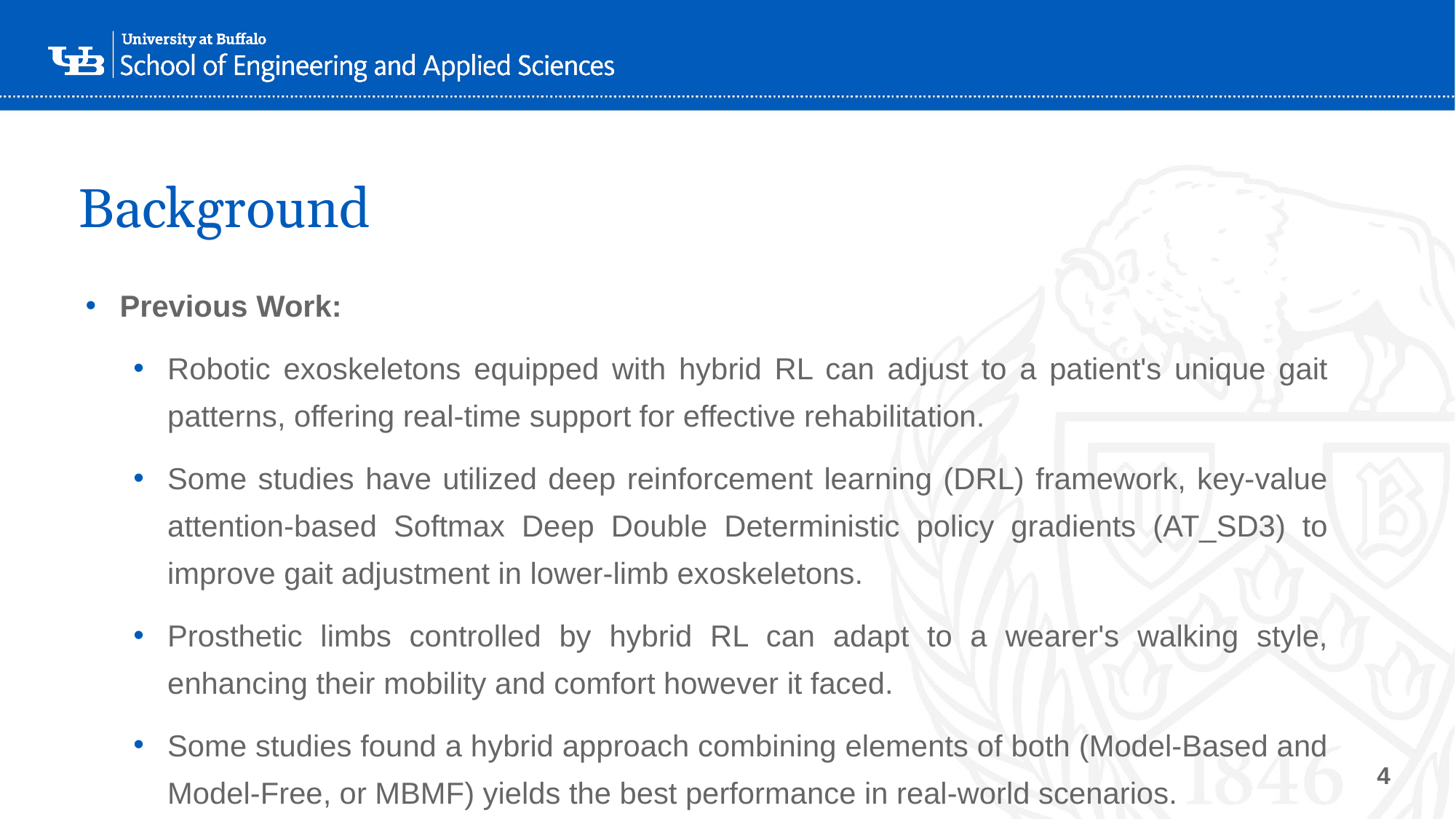

# Background
Previous Work:
Robotic exoskeletons equipped with hybrid RL can adjust to a patient's unique gait patterns, offering real-time support for effective rehabilitation.
Some studies have utilized deep reinforcement learning (DRL) framework, key-value attention-based Softmax Deep Double Deterministic policy gradients (AT_SD3) to improve gait adjustment in lower-limb exoskeletons.
Prosthetic limbs controlled by hybrid RL can adapt to a wearer's walking style, enhancing their mobility and comfort however it faced.
Some studies found a hybrid approach combining elements of both (Model-Based and Model-Free, or MBMF) yields the best performance in real-world scenarios.